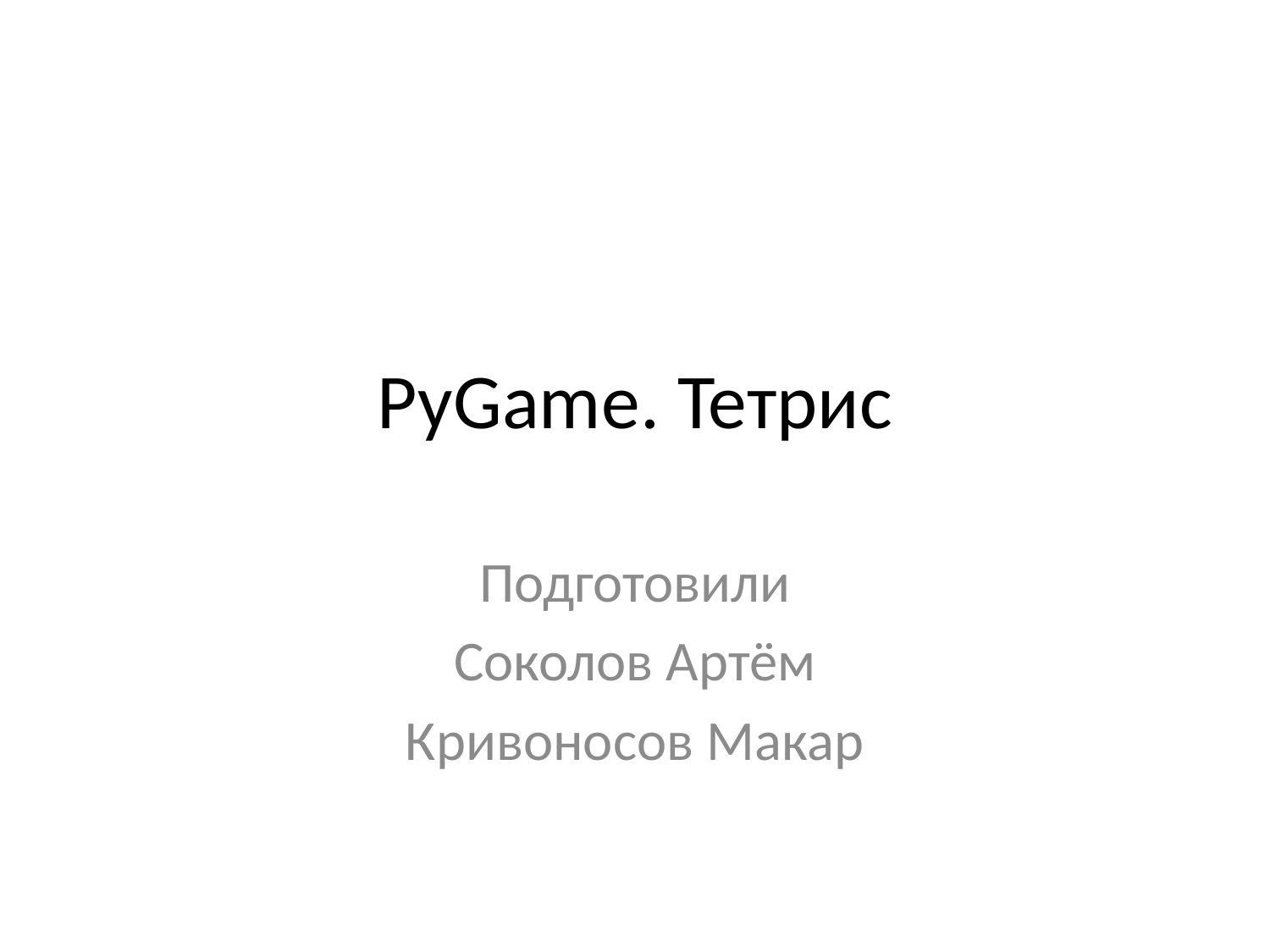

# PyGame. Тетрис
Подготовили
Соколов Артём
Кривоносов Макар